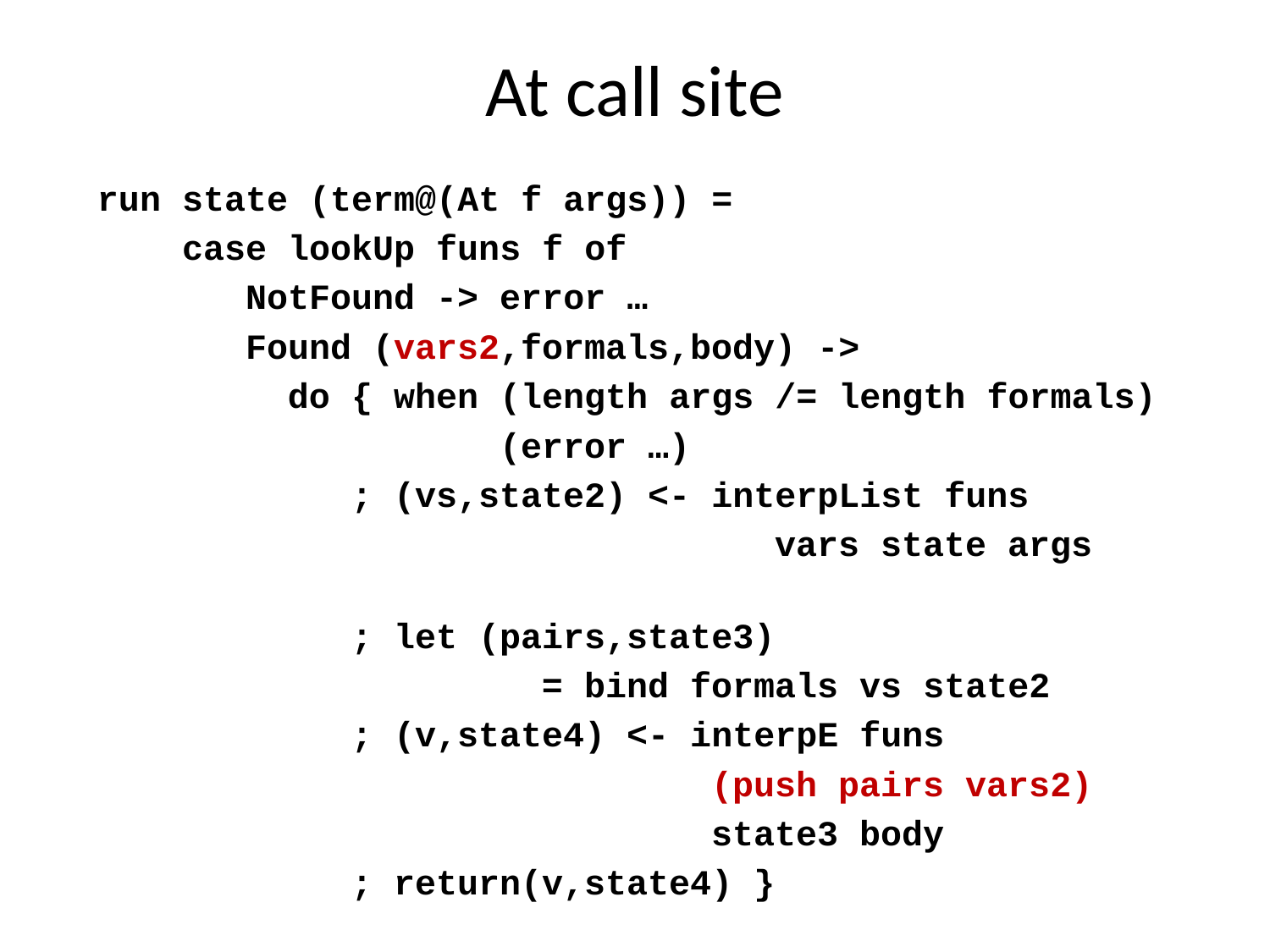

# At call site
 run state (term@(At f args)) =
     case lookUp funs f of
        NotFound -> error …
        Found (vars2,formals,body) ->
          do { when (length args /= length formals)
                    (error …)
             ; (vs,state2) <- interpList funs
                                 vars state args
             ; let (pairs,state3)
                      = bind formals vs state2
             ; (v,state4) <- interpE funs
                              (push pairs vars2)
                              state3 body
             ; return(v,state4) }